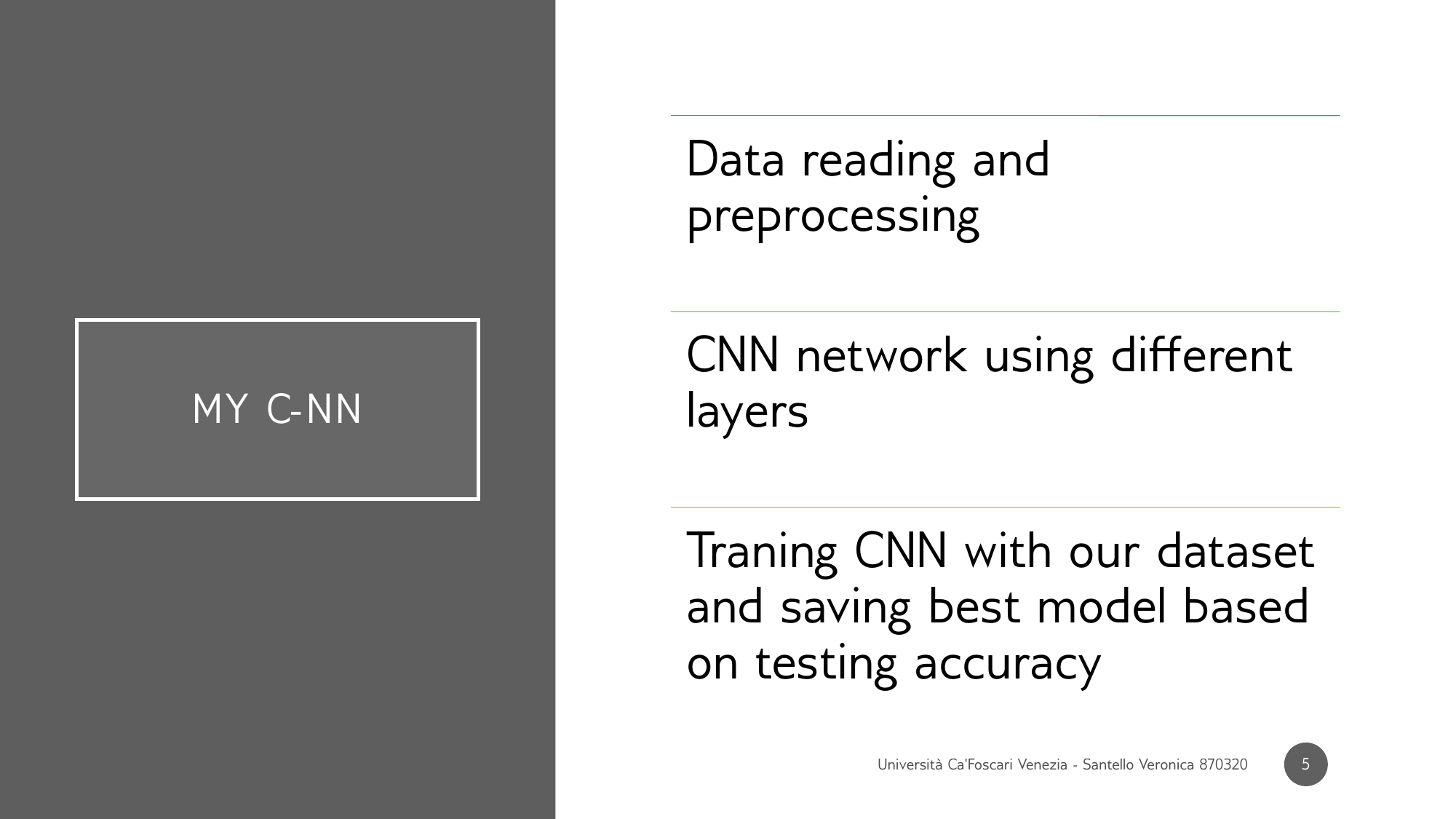

Data reading and preprocessing
CNN network using different layers
Traning CNN with our dataset and saving best model based on testing accuracy
# My c-nn
5
Università Ca'Foscari Venezia - Santello Veronica 870320